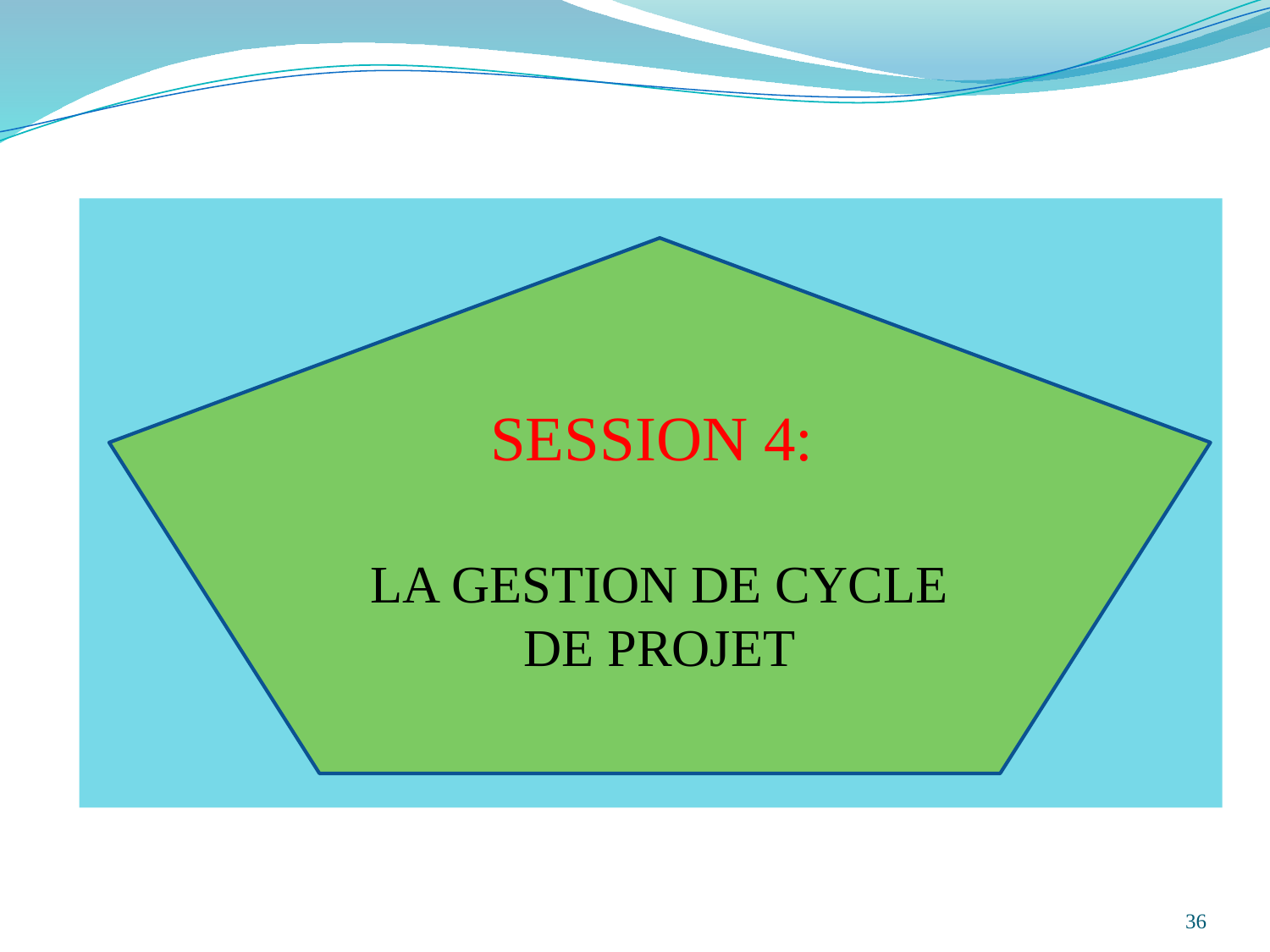

SESSION 4:

LA GESTION DE CYCLE DE PROJET

36